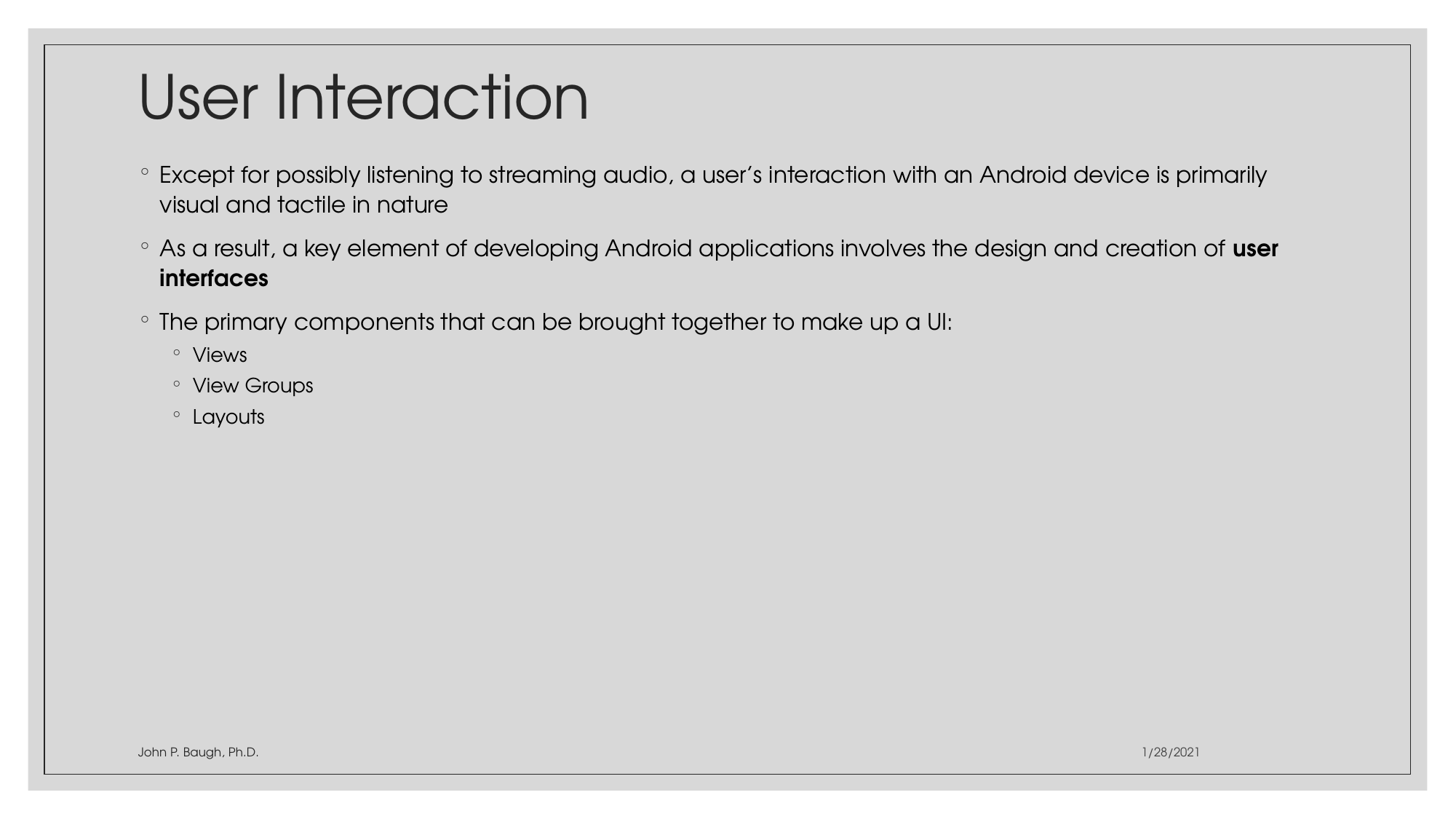

# User Interaction
Except for possibly listening to streaming audio, a user’s interaction with an Android device is primarily visual and tactile in nature
As a result, a key element of developing Android applications involves the design and creation of user interfaces
The primary components that can be brought together to make up a UI:
Views
View Groups
Layouts

John P. Baugh, Ph.D.
1/28/2021